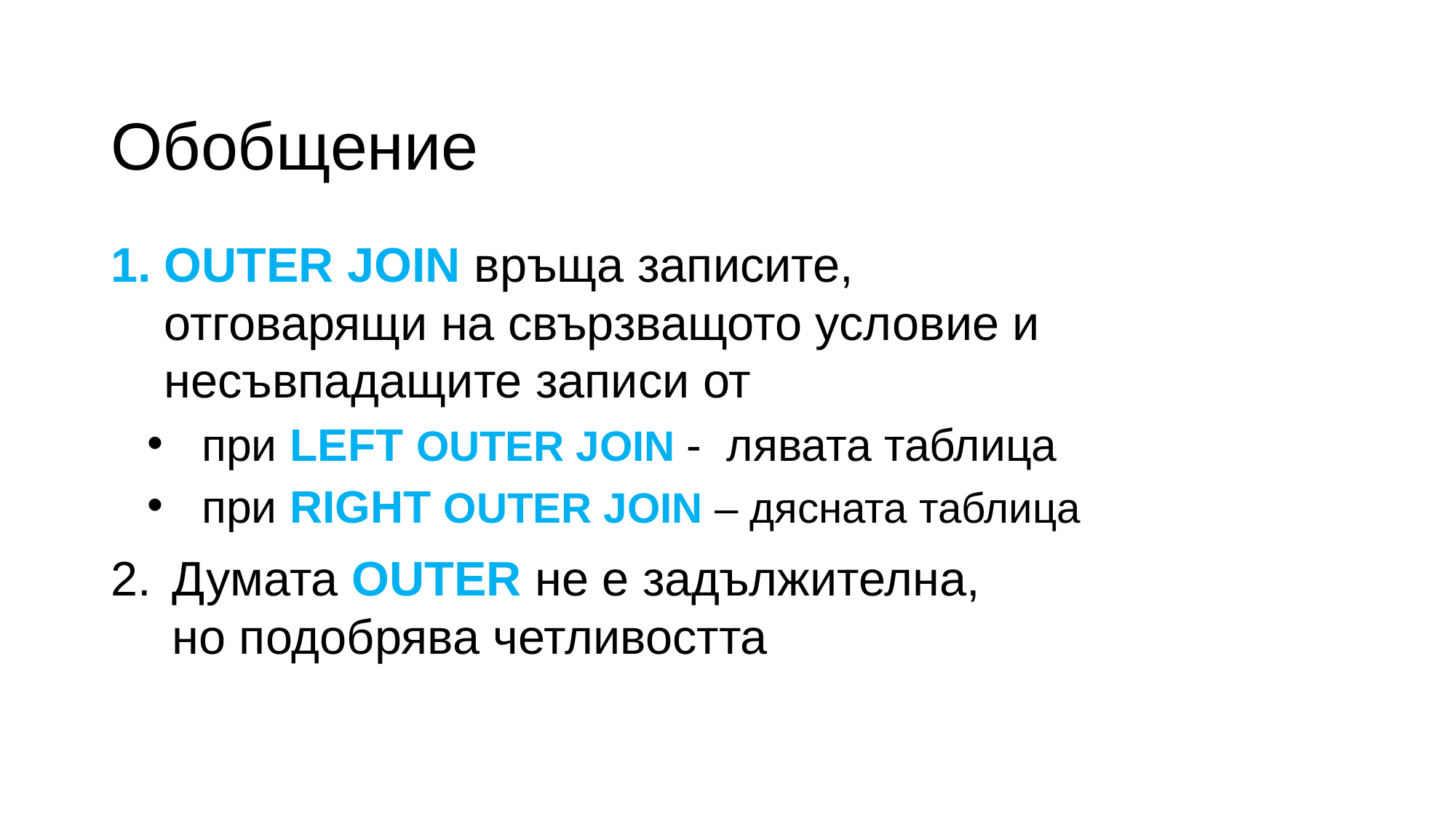

# Обобщение
OUTER JOIN връща записите,
отговарящи на свързващото условие и
несъвпадащите записи от
при LEFT OUTER JOIN -  лявата таблица
при RIGHT OUTER JOIN – дясната таблица
Думата OUTER не е задължителна,
но подобрява четливостта